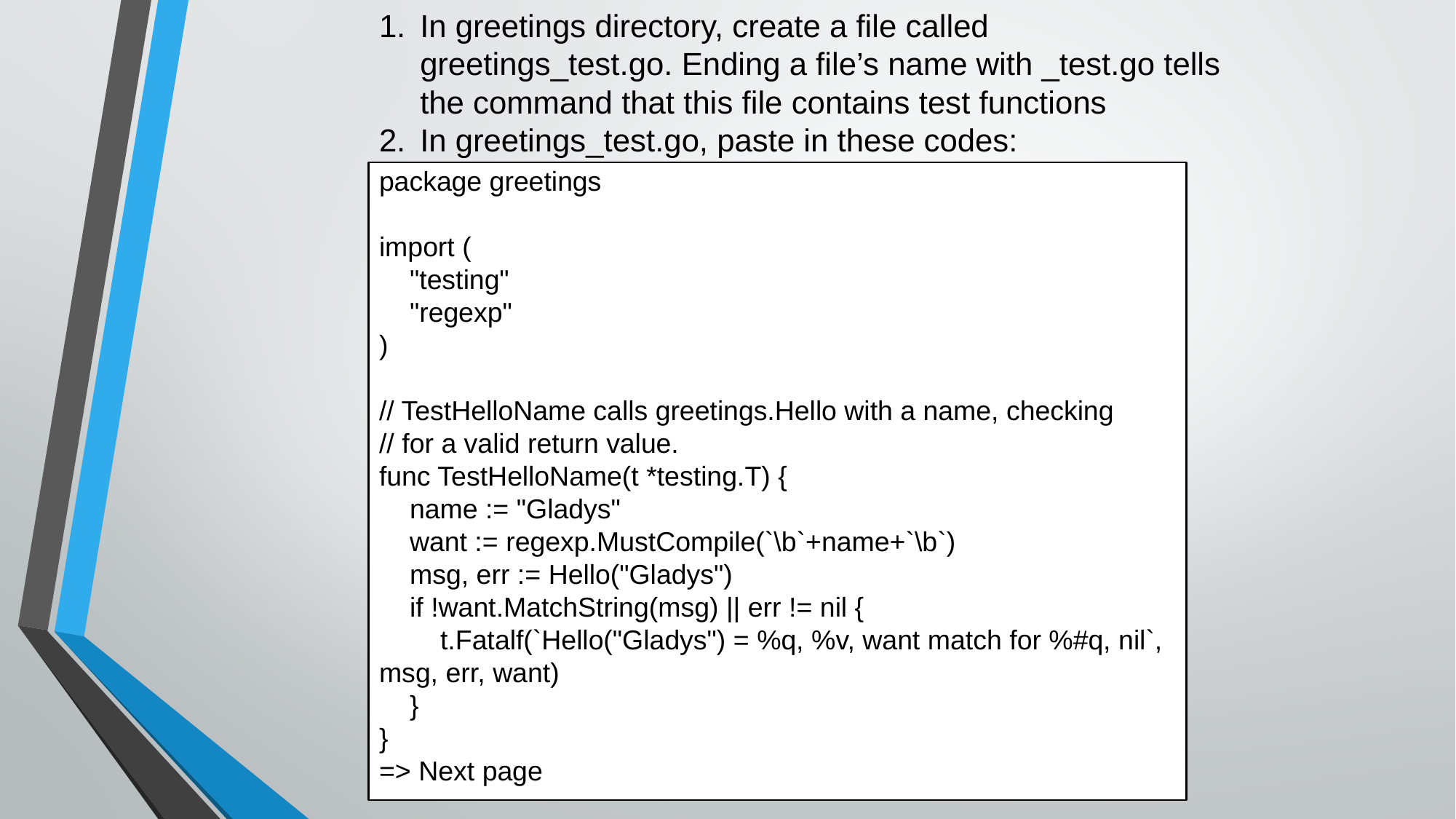

In greetings directory, create a file called greetings_test.go. Ending a file’s name with _test.go tells the command that this file contains test functions
In greetings_test.go, paste in these codes:

package greetings

import (
    "testing"
    "regexp"
)

// TestHelloName calls greetings.Hello with a name, checking
// for a valid return value.
func TestHelloName(t *testing.T) {
    name := "Gladys"
    want := regexp.MustCompile(`\b`+name+`\b`)
    msg, err := Hello("Gladys")
    if !want.MatchString(msg) || err != nil {
        t.Fatalf(`Hello("Gladys") = %q, %v, want match for %#q, nil`, msg, err, want)
    }
}
=> Next page